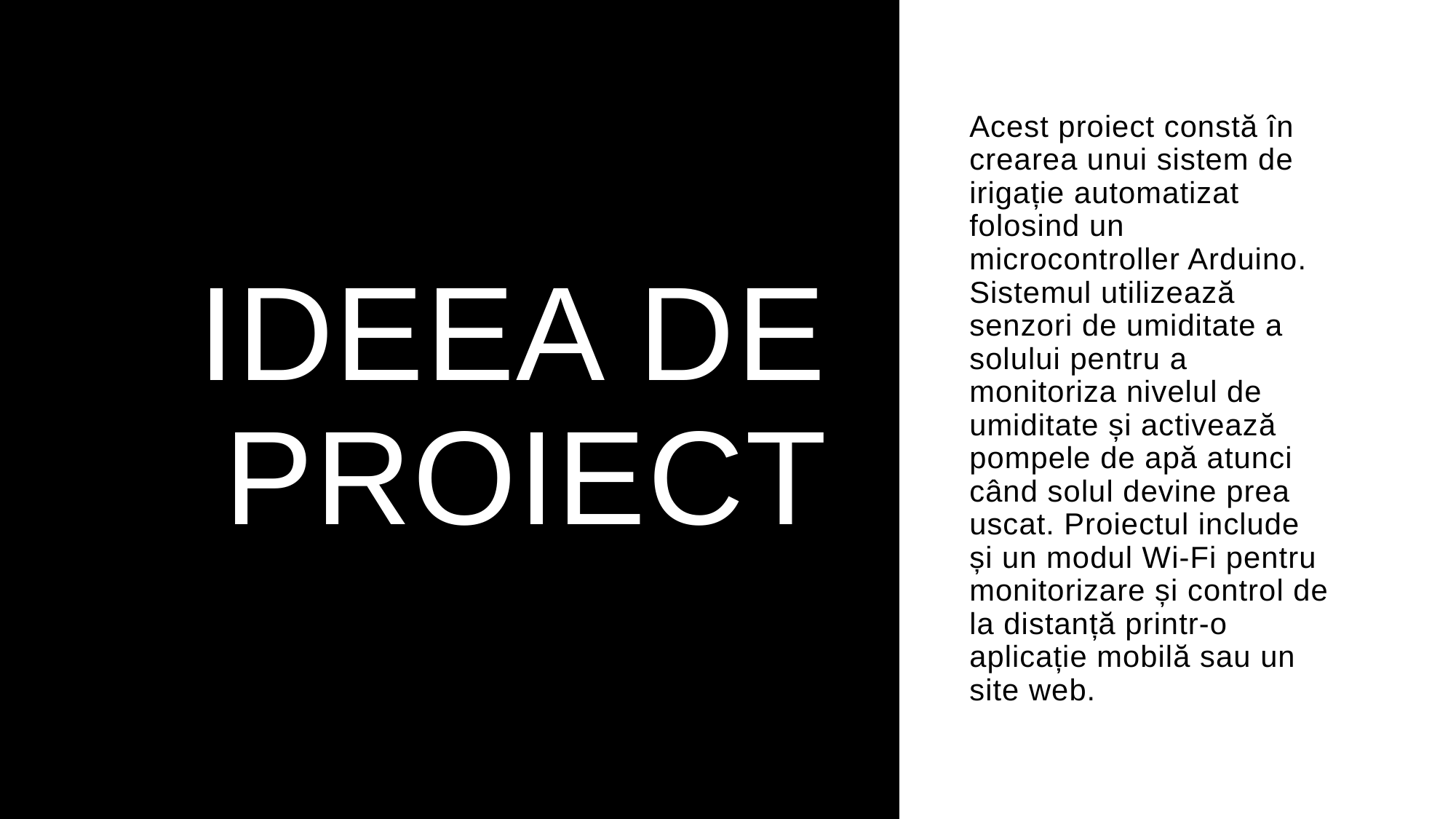

Acest proiect constă în crearea unui sistem de irigație automatizat folosind un microcontroller Arduino. Sistemul utilizează senzori de umiditate a solului pentru a monitoriza nivelul de umiditate și activează pompele de apă atunci când solul devine prea uscat. Proiectul include și un modul Wi-Fi pentru monitorizare și control de la distanță printr-o aplicație mobilă sau un site web.
# Ideea De proiect